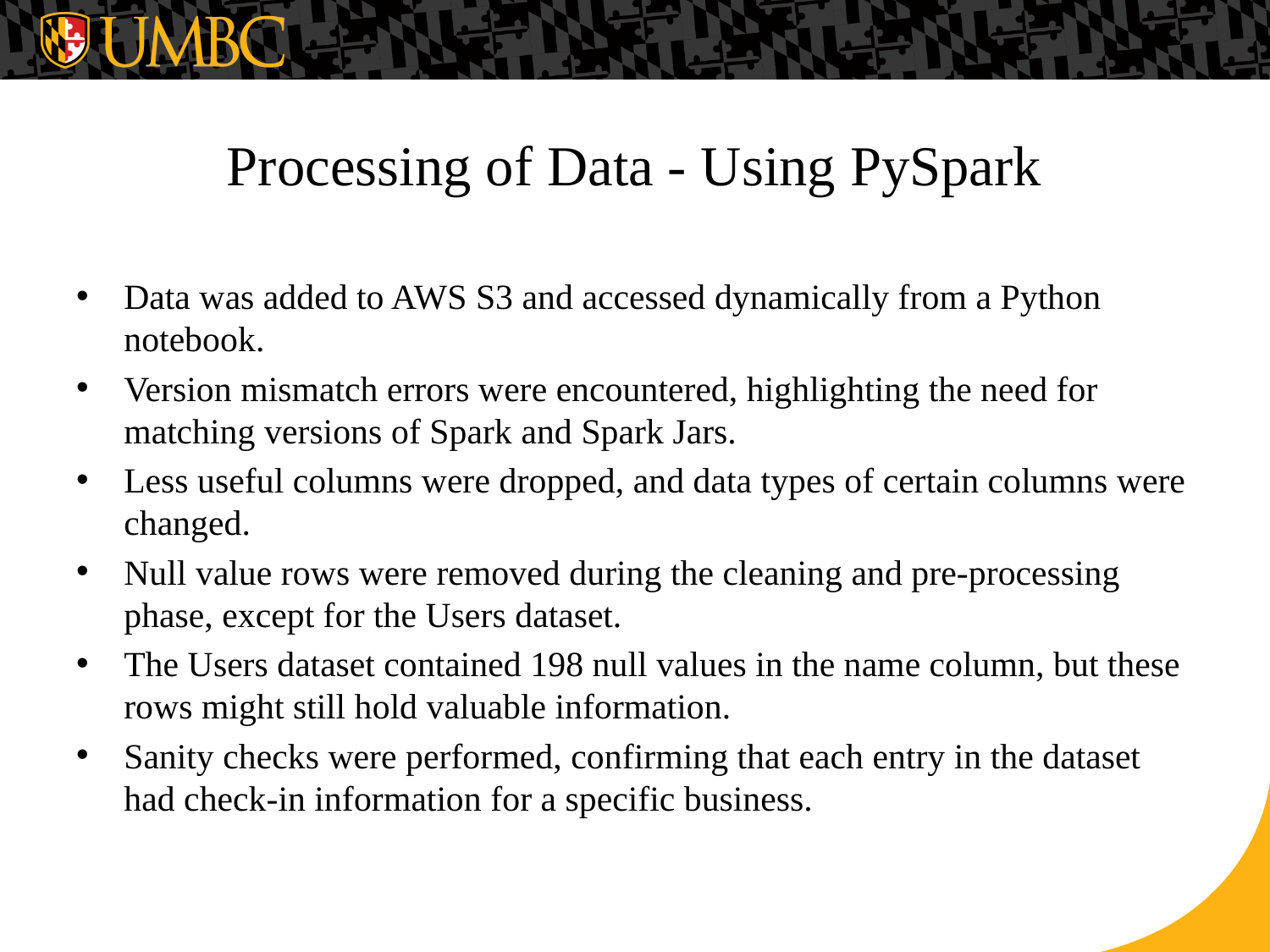

# Processing of Data - Using PySpark
Data was added to AWS S3 and accessed dynamically from a Python notebook.
Version mismatch errors were encountered, highlighting the need for matching versions of Spark and Spark Jars.
Less useful columns were dropped, and data types of certain columns were changed.
Null value rows were removed during the cleaning and pre-processing phase, except for the Users dataset.
The Users dataset contained 198 null values in the name column, but these rows might still hold valuable information.
Sanity checks were performed, confirming that each entry in the dataset had check-in information for a specific business.